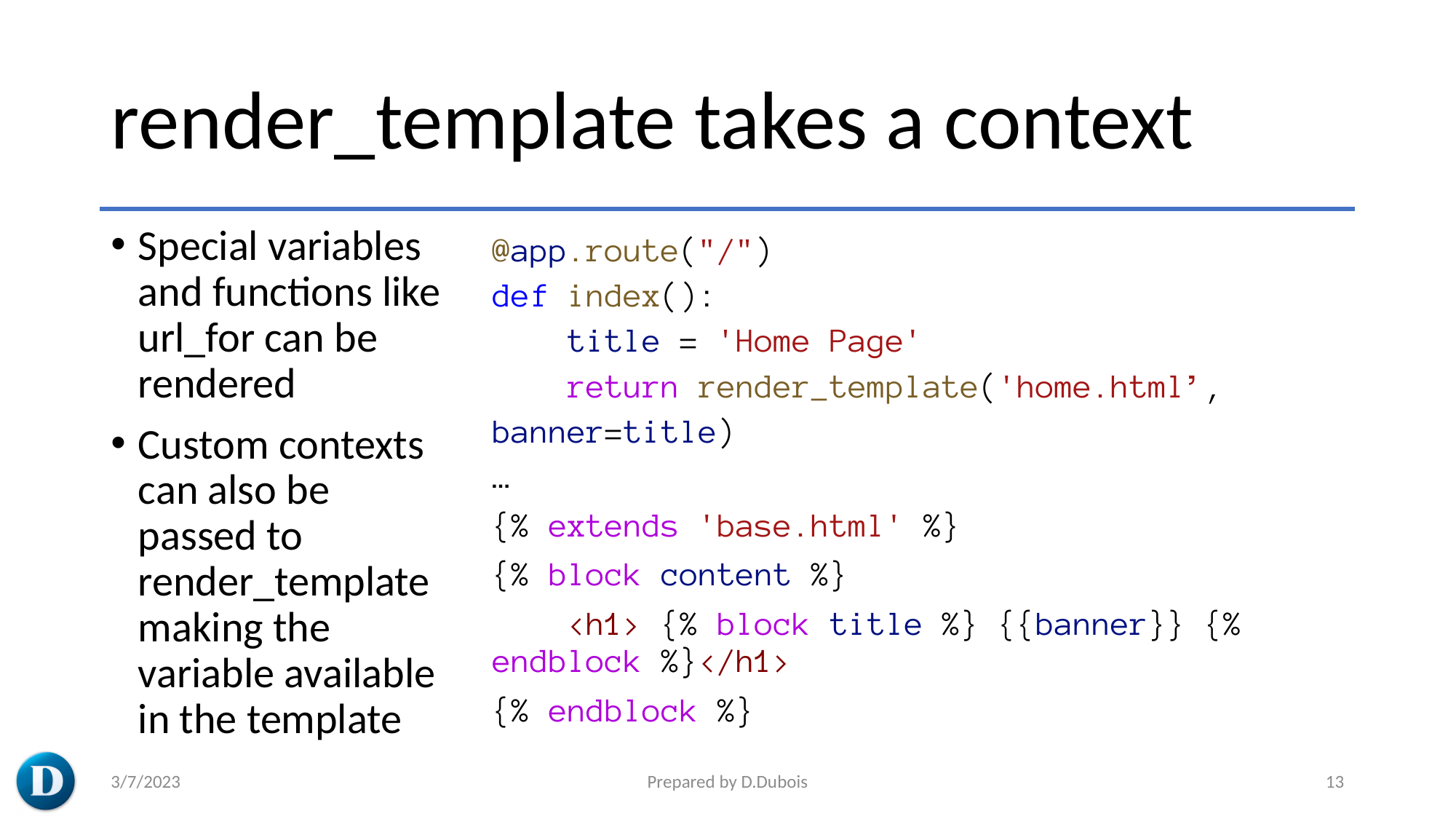

# render_template takes a context
Special variables and functions like url_for can be rendered
Custom contexts can also be passed to render_template making the variable available in the template
@app.route("/")
def index():
    title = 'Home Page'
    return render_template('home.html’, banner=title)
…
{% extends 'base.html' %}
{% block content %}
    <h1> {% block title %} {{banner}} {% endblock %}</h1>
{% endblock %}

3/7/2023
Prepared by D.Dubois
13